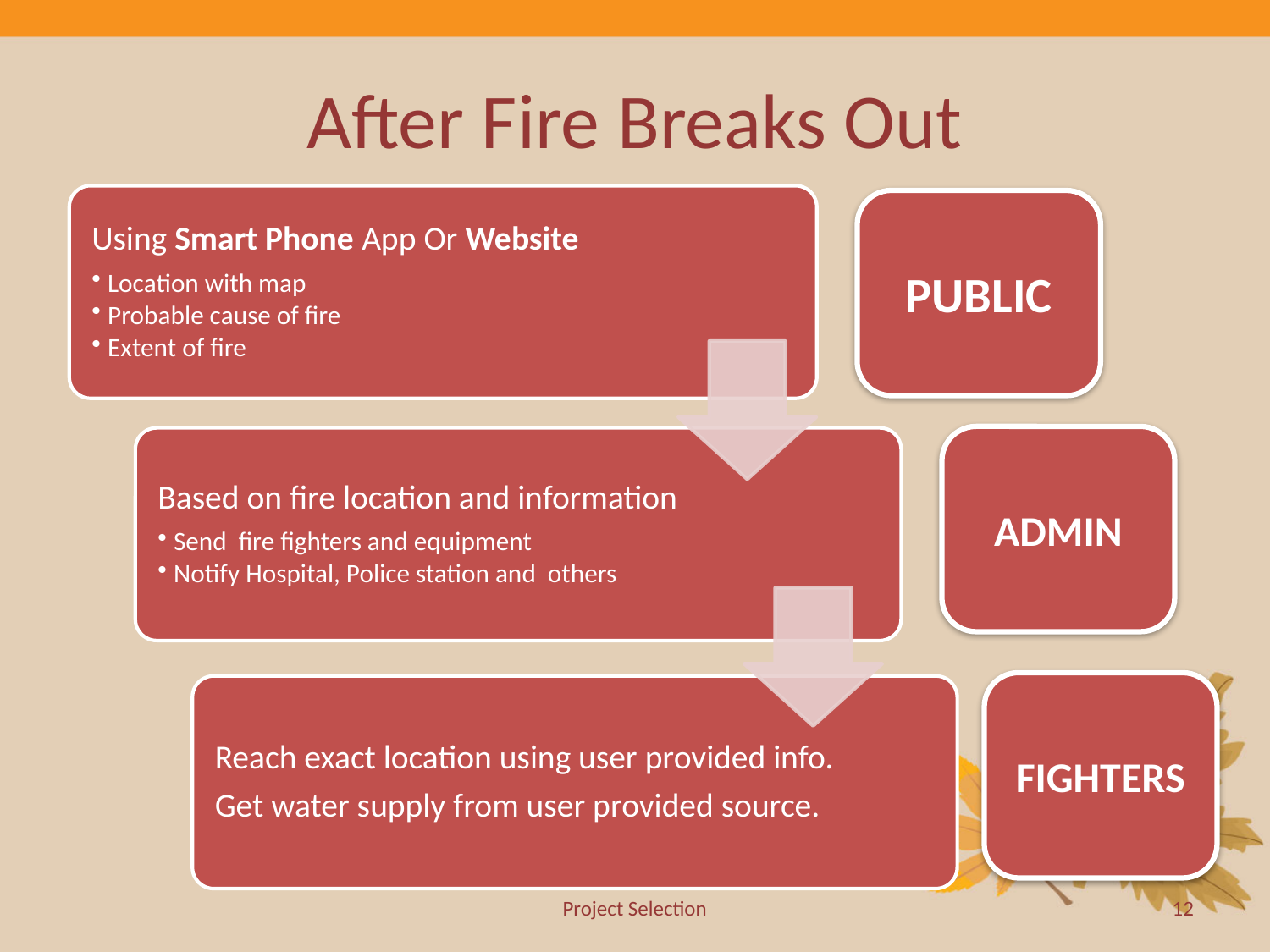

# After Fire Breaks Out
Using Smart Phone App Or Website
Location with map
Probable cause of fire
Extent of fire
Based on fire location and information
Send  fire fighters and equipment
Notify Hospital, Police station and  others
Reach exact location using user provided info.
Get water supply from user provided source.

PUBLIC
ADMIN
FIGHTERS
Project Selection
12